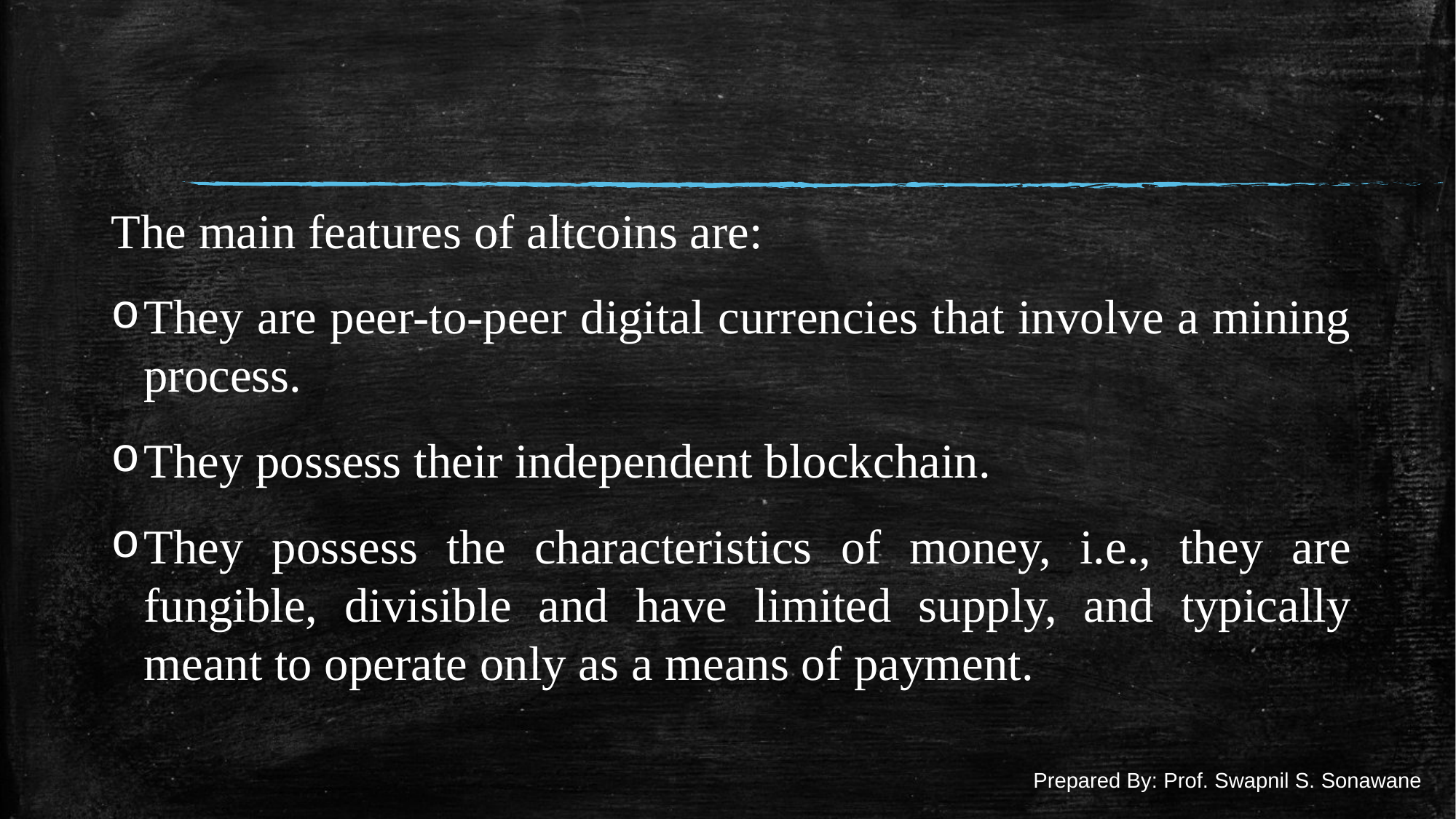

#
The main features of altcoins are:
They are peer-to-peer digital currencies that involve a mining process.
They possess their independent blockchain.
They possess the characteristics of money, i.e., they are fungible, divisible and have limited supply, and typically meant to operate only as a means of payment.
Prepared By: Prof. Swapnil S. Sonawane